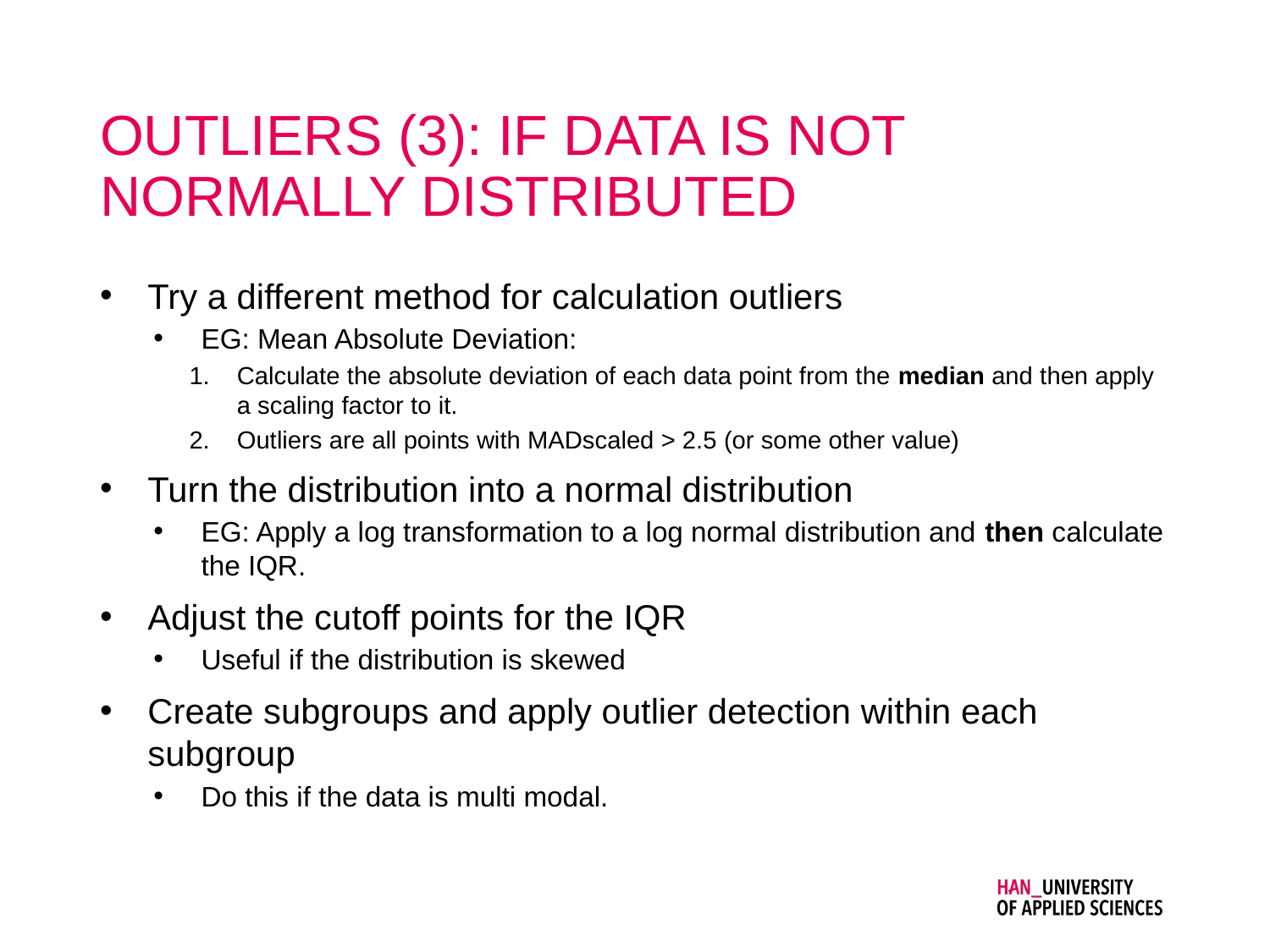

# OUTLIERS (3): IF DATA IS NOT NORMALLY DISTRIBUTED
Try a different method for calculation outliers
EG: Mean Absolute Deviation:
Calculate the absolute deviation of each data point from the median and then apply a scaling factor to it.
Outliers are all points with MADscaled > 2.5 (or some other value)
Turn the distribution into a normal distribution
EG: Apply a log transformation to a log normal distribution and then calculate the IQR.
Adjust the cutoff points for the IQR
Useful if the distribution is skewed
Create subgroups and apply outlier detection within each subgroup
Do this if the data is multi modal.